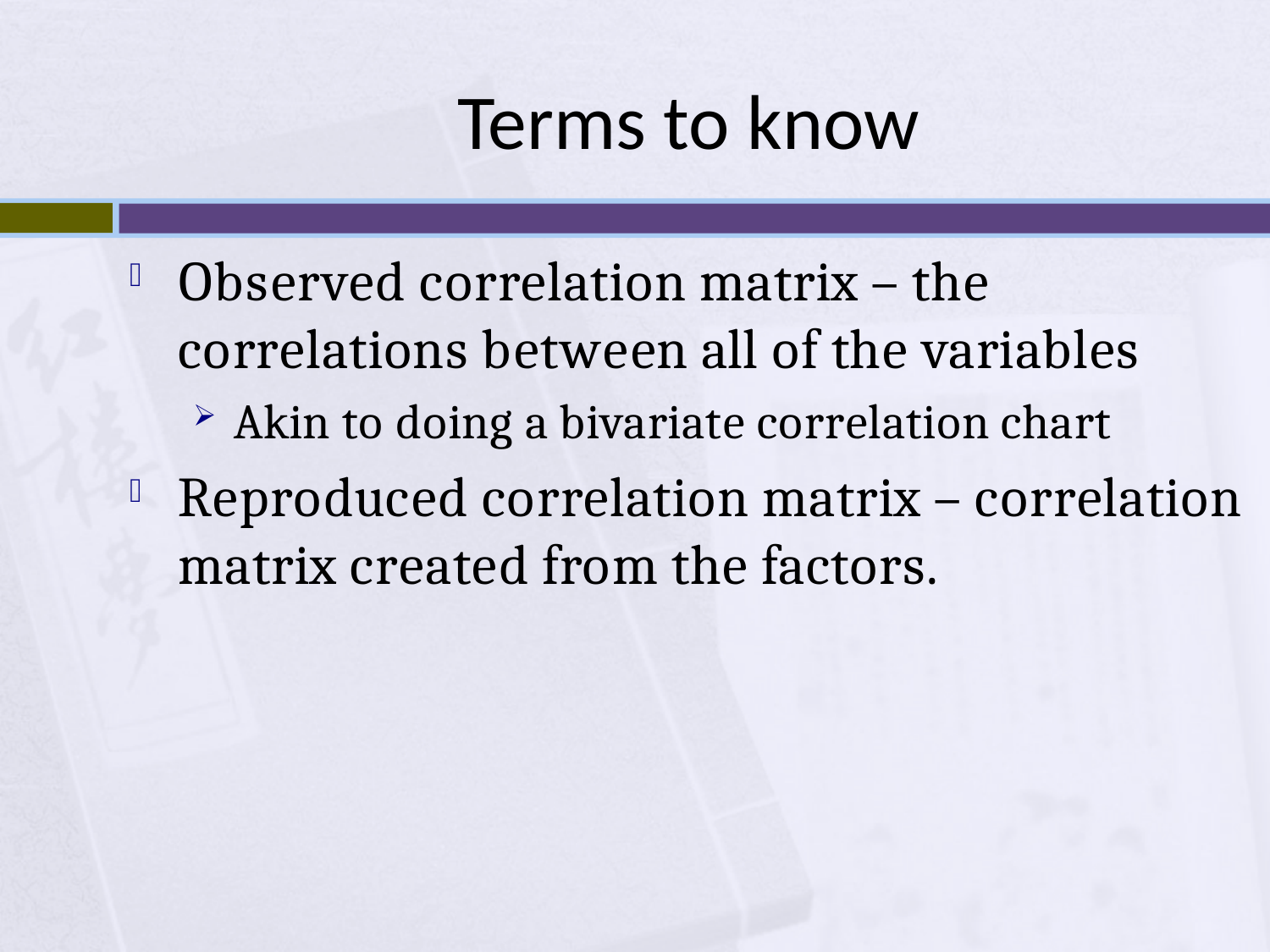

# Terms to know
Observed correlation matrix – the correlations between all of the variables
Akin to doing a bivariate correlation chart
Reproduced correlation matrix – correlation matrix created from the factors.